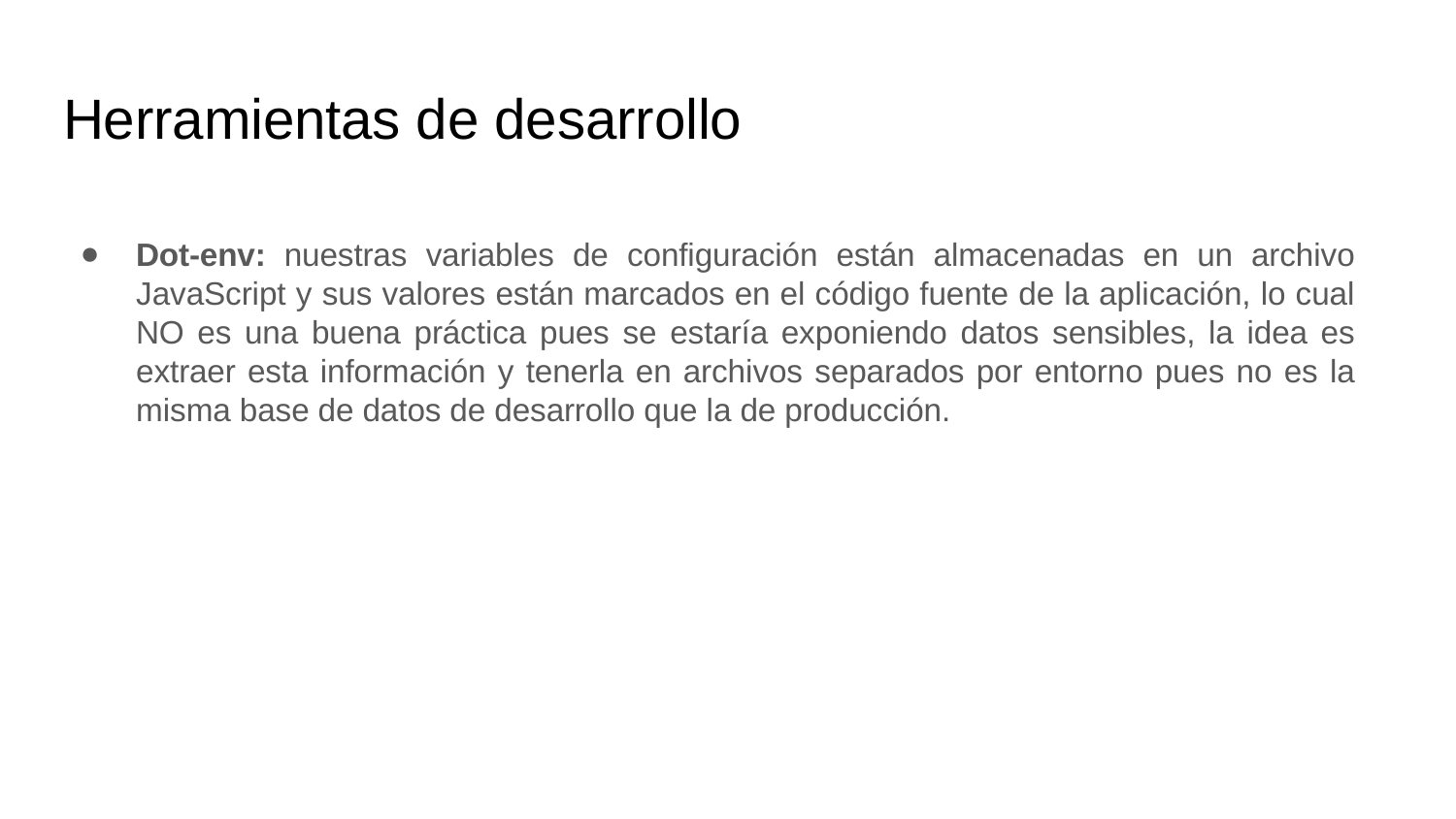

# Herramientas de desarrollo

Dot-env: nuestras variables de configuración están almacenadas en un archivo JavaScript y sus valores están marcados en el código fuente de la aplicación, lo cual NO es una buena práctica pues se estaría exponiendo datos sensibles, la idea es extraer esta información y tenerla en archivos separados por entorno pues no es la misma base de datos de desarrollo que la de producción.